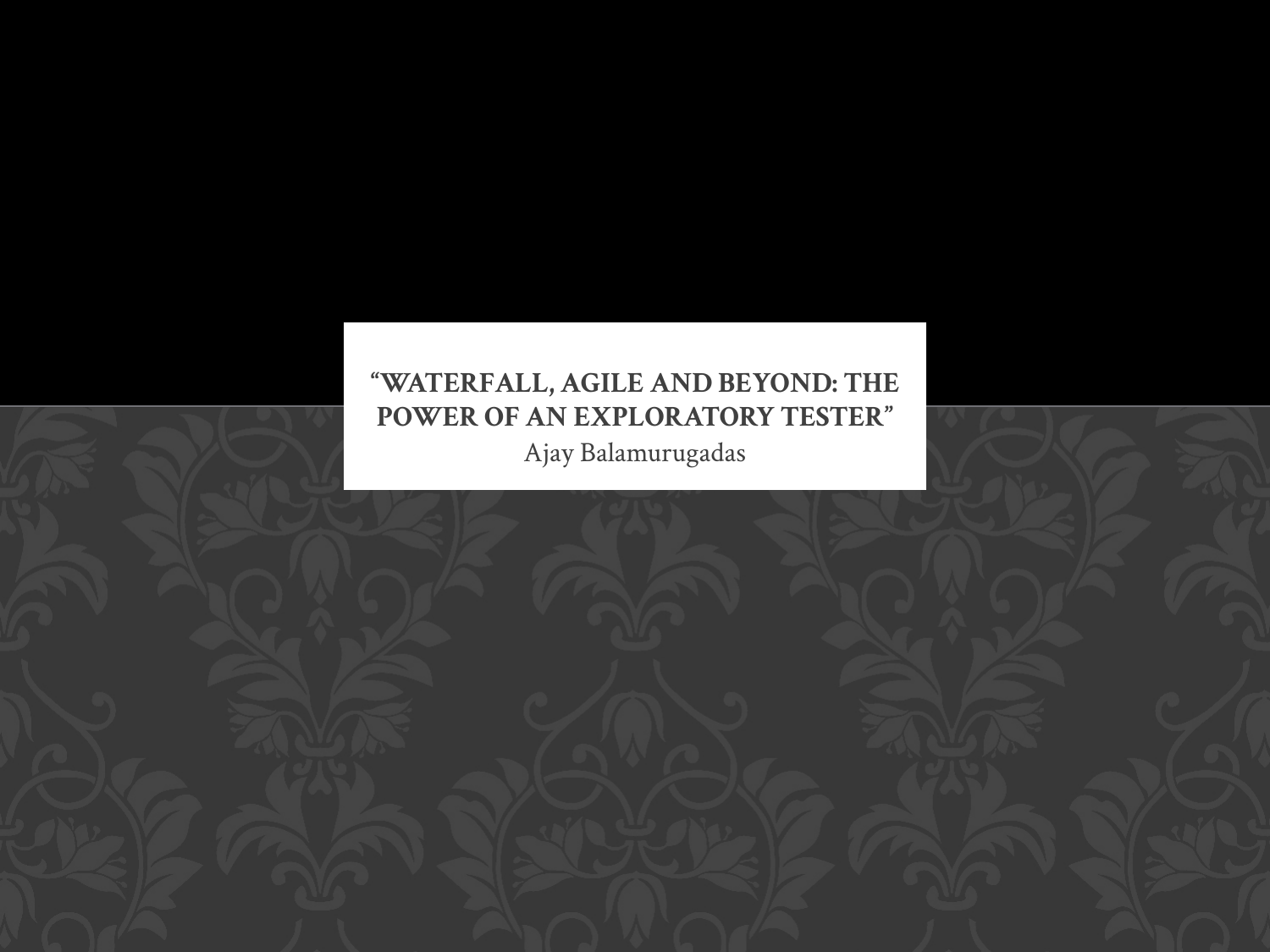

# “Waterfall, Agile and beyond: The power of an Exploratory tester”
Ajay Balamurugadas